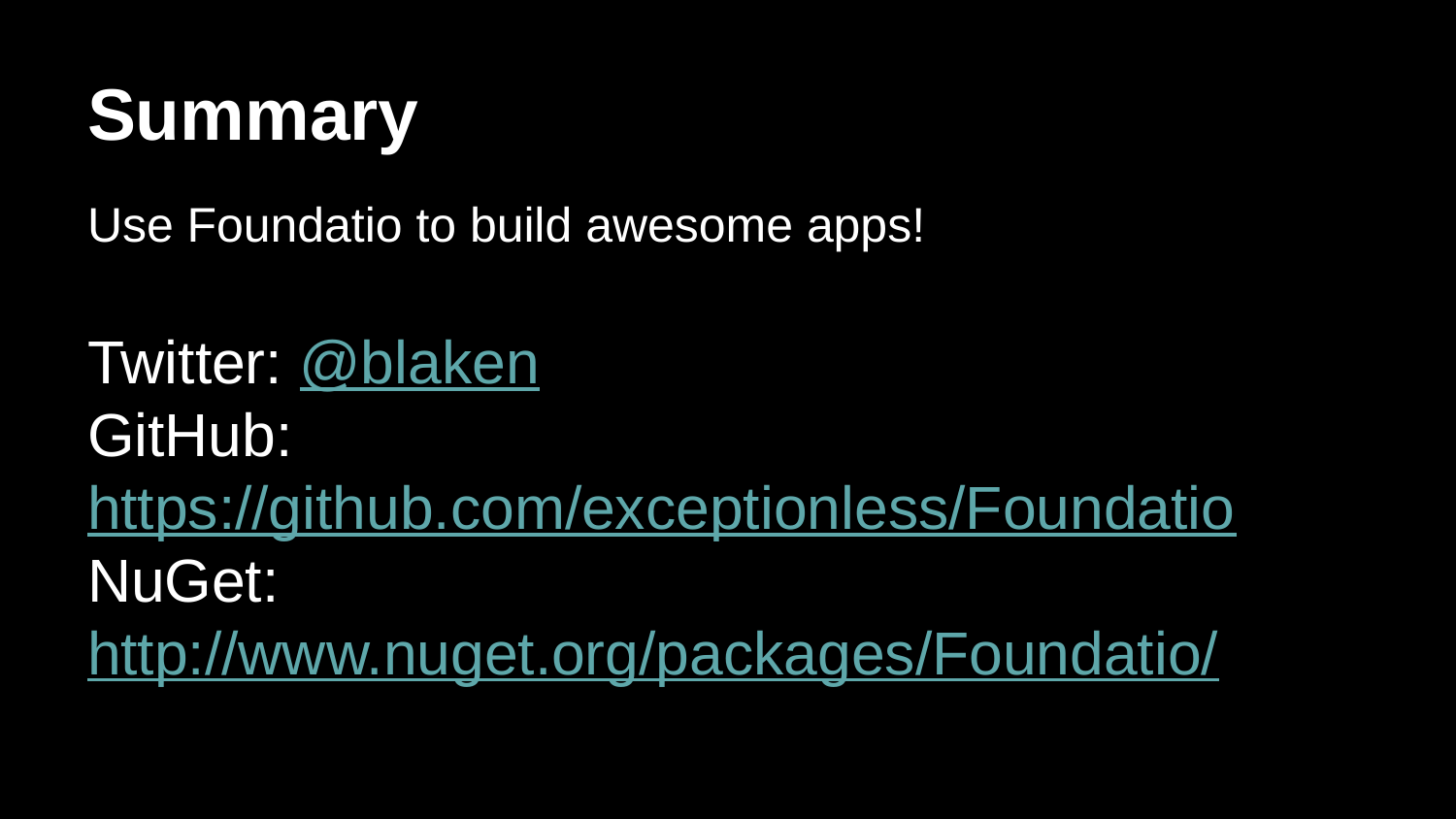

# Summary
Use Foundatio to build awesome apps!
Twitter: @blaken
GitHub: https://github.com/exceptionless/Foundatio
NuGet: http://www.nuget.org/packages/Foundatio/